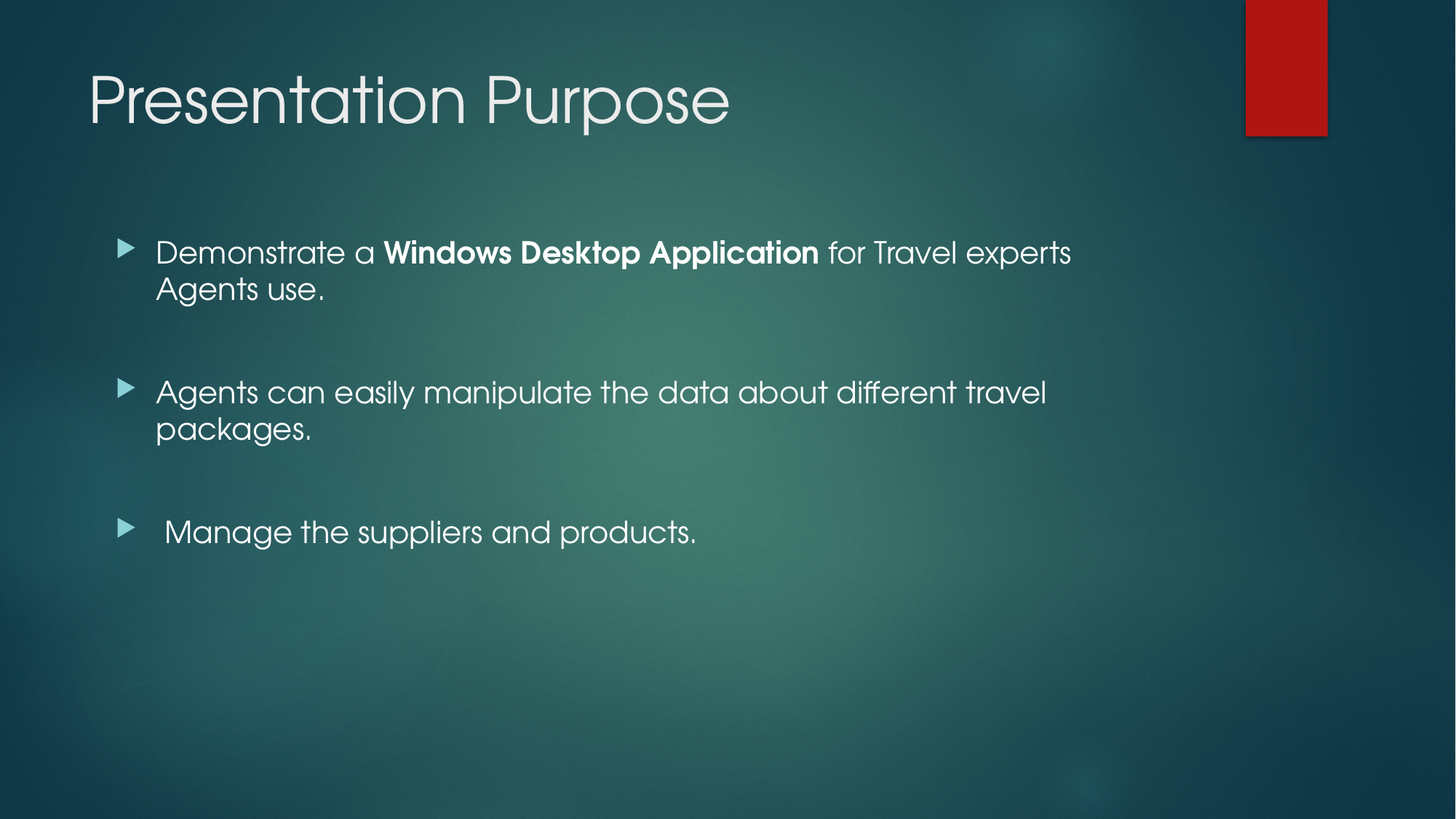

# Presentation Purpose

Demonstrate a Windows Desktop Application for Travel experts  Agents use.

Agents can easily manipulate the data about different travel packages.

 Manage the suppliers and products.